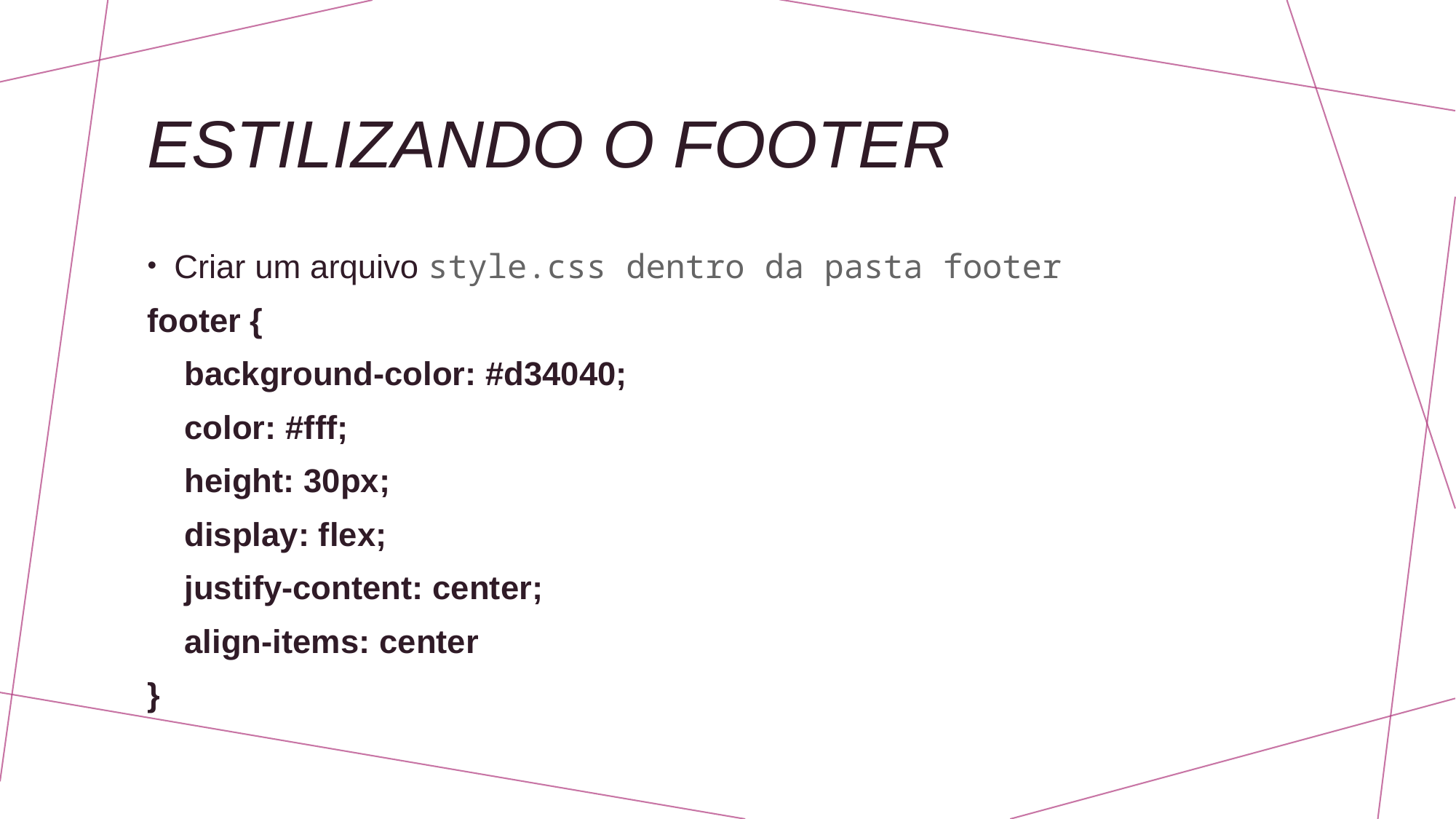

# Estilizando o footer
Criar um arquivo style.css dentro da pasta footer
footer {
    background-color: #d34040;
    color: #fff;
    height: 30px;
    display: flex;
    justify-content: center;
    align-items: center
}